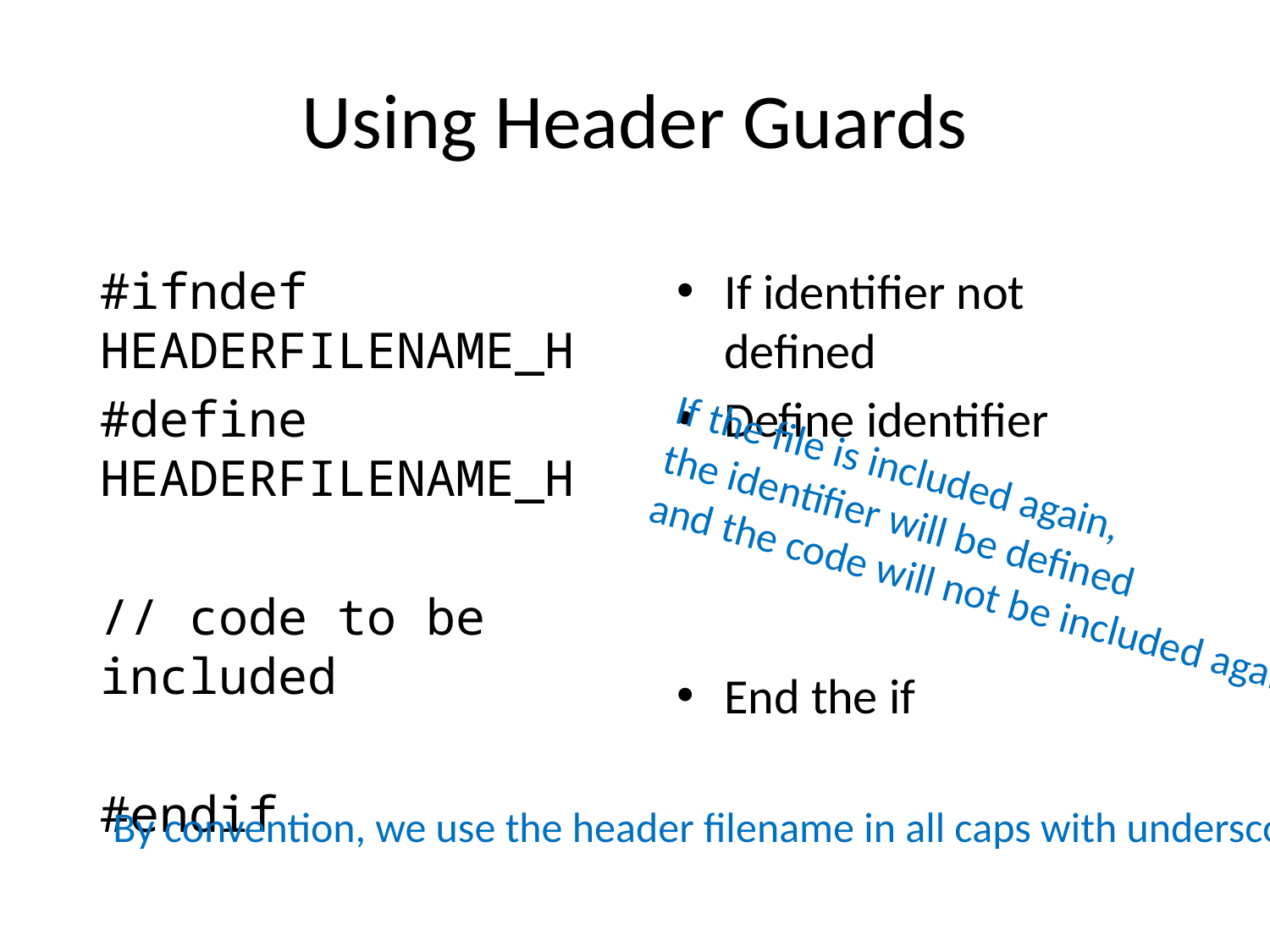

# Using Header Guards
#ifndef HEADERFILENAME_H
#define HEADERFILENAME_H

// code to be included

#endif
If identifier not defined
Define identifier

End the if
If the file is included again,
the identifier will be defined
and the code will not be included again.
By convention, we use the header filename in all caps with underscore in place of ‘.’